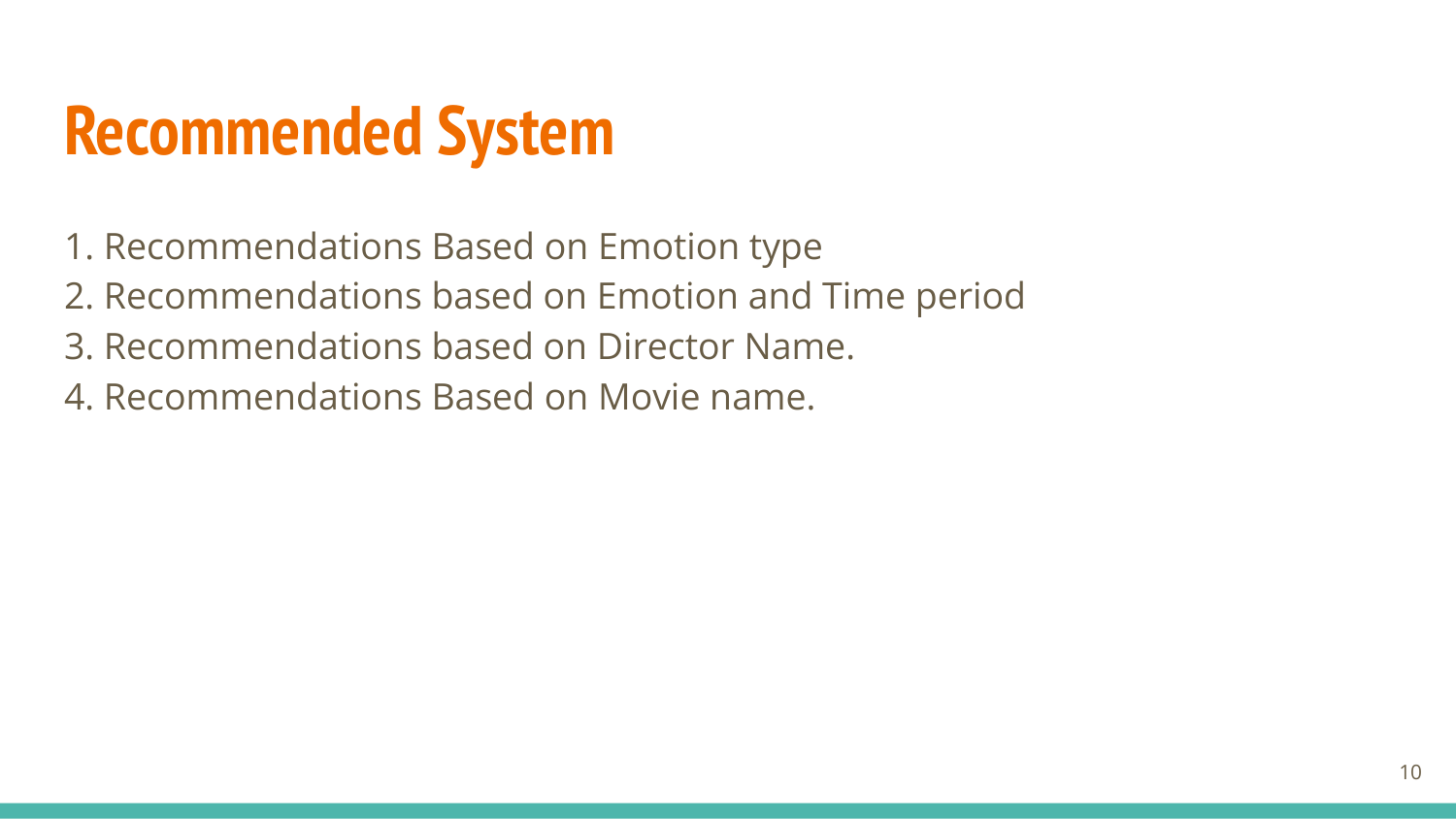

# Recommended System
1. Recommendations Based on Emotion type
2. Recommendations based on Emotion and Time period
3. Recommendations based on Director Name.
4. Recommendations Based on Movie name.
10